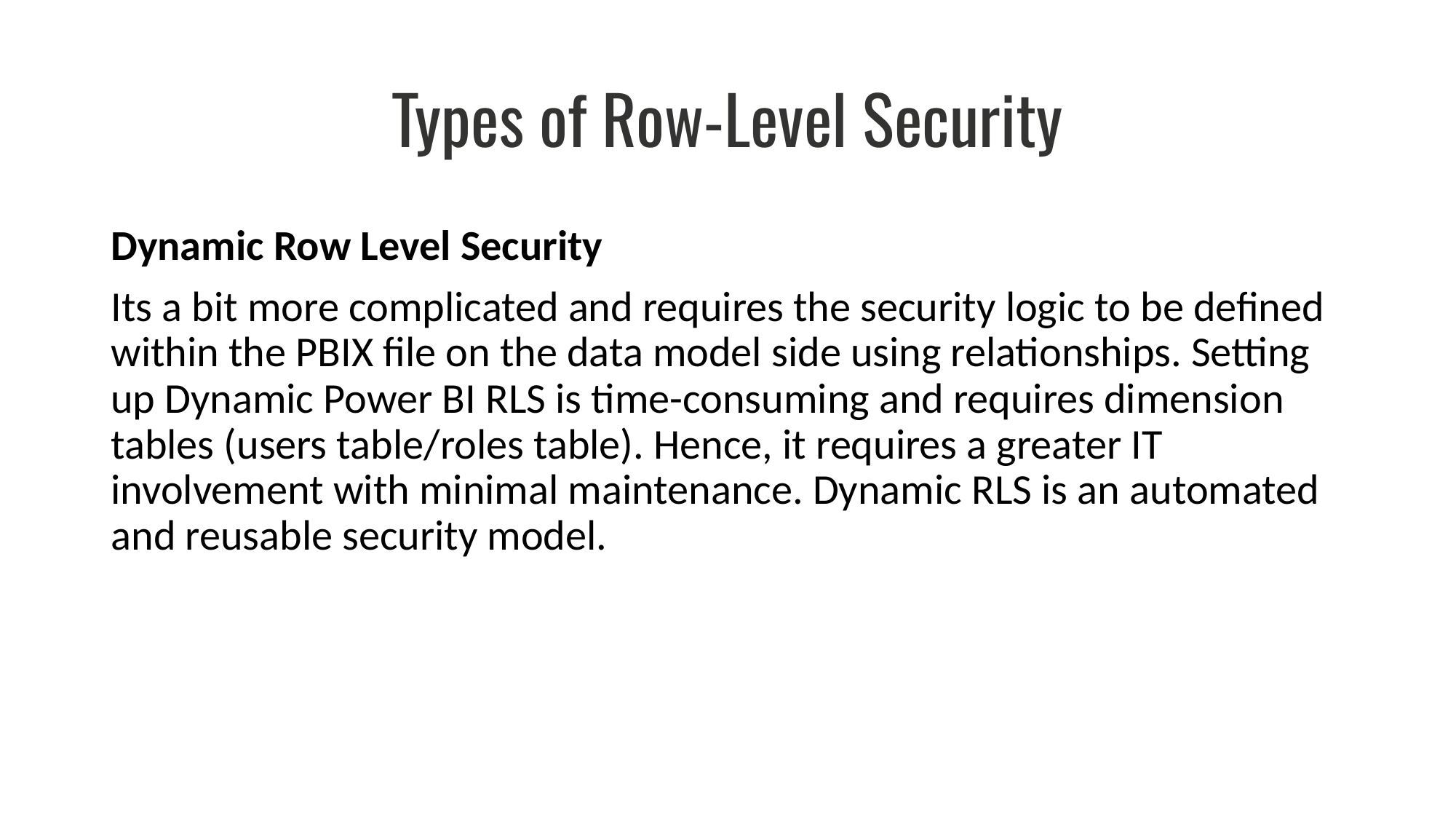

# Types of Row-Level Security
Dynamic Row Level Security
Its a bit more complicated and requires the security logic to be defined within the PBIX file on the data model side using relationships. Setting up Dynamic Power BI RLS is time-consuming and requires dimension tables (users table/roles table). Hence, it requires a greater IT involvement with minimal maintenance. Dynamic RLS is an automated and reusable security model.